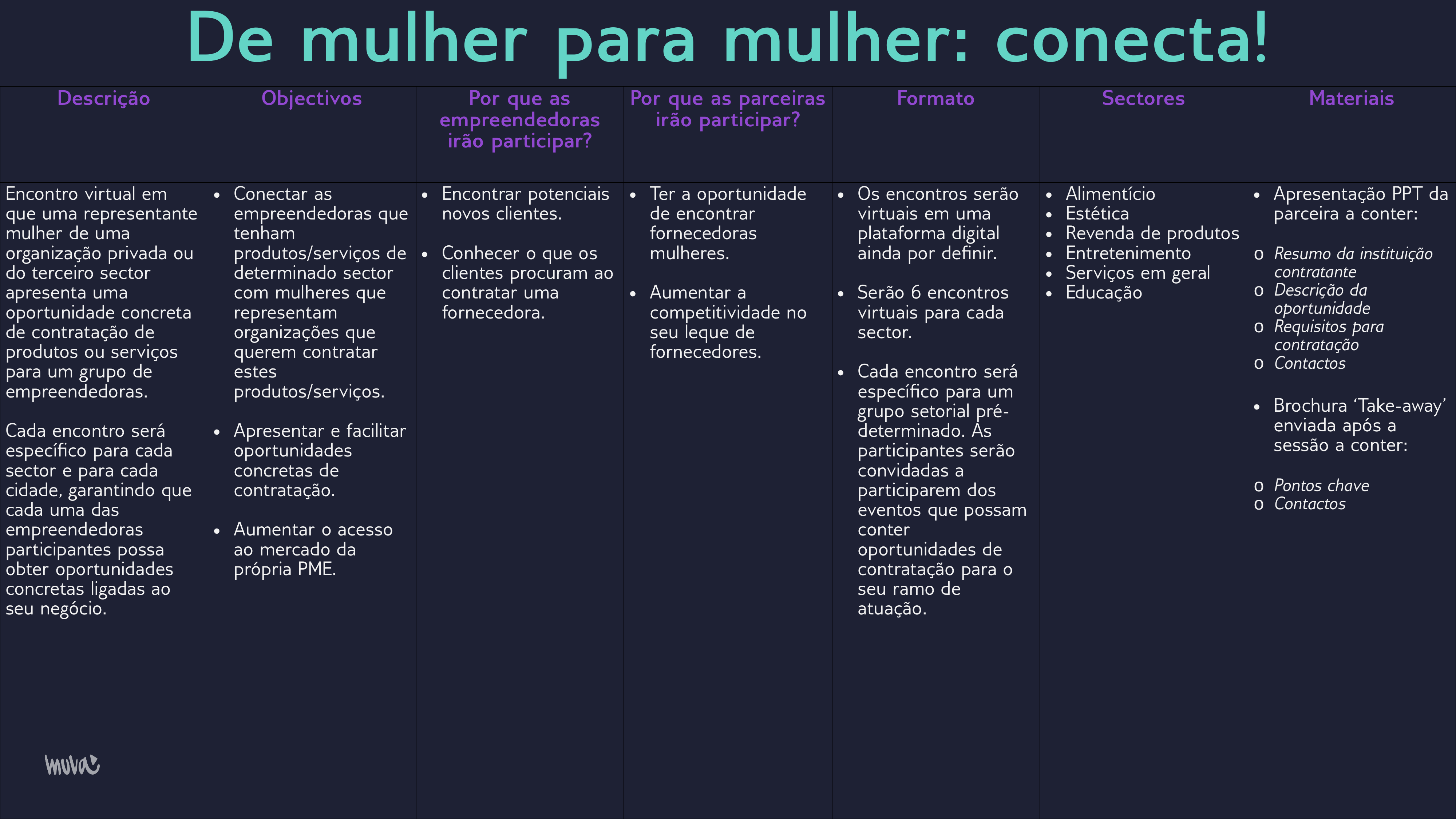

# De mulher para mulher: conecta!
| Descrição | Objectivos | Por que as empreendedoras irão participar? | Por que as parceiras irão participar? | Formato | Sectores | Materiais |
| --- | --- | --- | --- | --- | --- | --- |
| Encontro virtual em que uma representante mulher de uma organização privada ou do terceiro sector apresenta uma oportunidade concreta de contratação de produtos ou serviços para um grupo de empreendedoras. Cada encontro será específico para cada sector e para cada cidade, garantindo que cada uma das empreendedoras participantes possa obter oportunidades concretas ligadas ao seu negócio. | Conectar as empreendedoras que tenham produtos/serviços de determinado sector com mulheres que representam organizações que querem contratar estes produtos/serviços. Apresentar e facilitar oportunidades concretas de contratação. Aumentar o acesso ao mercado da própria PME. | Encontrar potenciais novos clientes. Conhecer o que os clientes procuram ao contratar uma fornecedora. | Ter a oportunidade de encontrar fornecedoras mulheres. Aumentar a competitividade no seu leque de fornecedores. | Os encontros serão virtuais em uma plataforma digital ainda por definir. Serão 6 encontros virtuais para cada sector. Cada encontro será específico para um grupo setorial pré-determinado. As participantes serão convidadas a participarem dos eventos que possam conter oportunidades de contratação para o seu ramo de atuação. | Alimentício Estética Revenda de produtos Entretenimento Serviços em geral Educação | Apresentação PPT da parceira a conter: Resumo da instituição contratante Descrição da oportunidade Requisitos para contratação Contactos Brochura ‘Take-away’ enviada após a sessão a conter: Pontos chave Contactos |